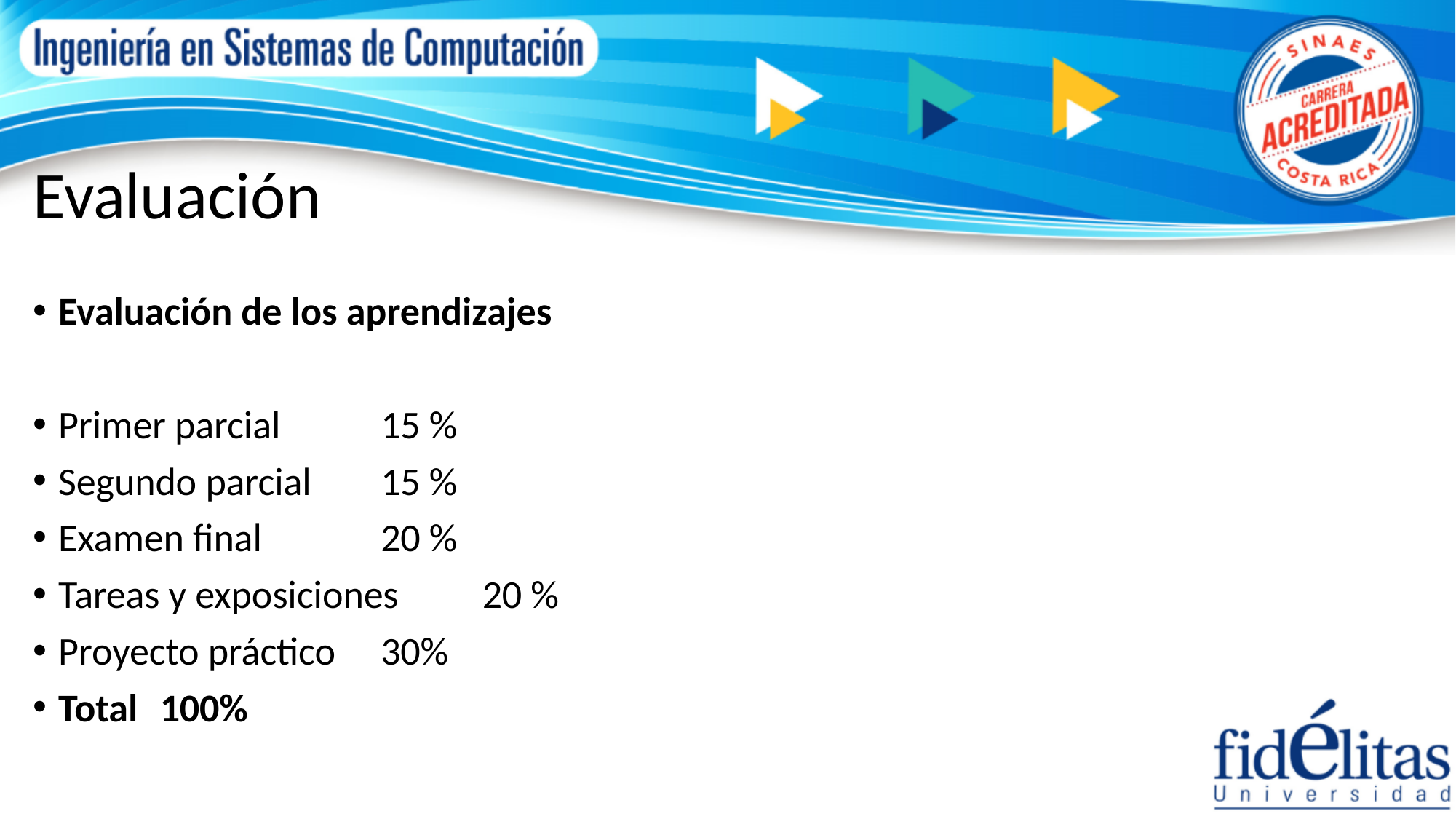

# Evaluación
Evaluación de los aprendizajes

Primer parcial			  15 %
Segundo parcial			  15 %
Examen final			  20 %
Tareas y exposiciones		  20 %
Proyecto práctico		  30%
Total				100%